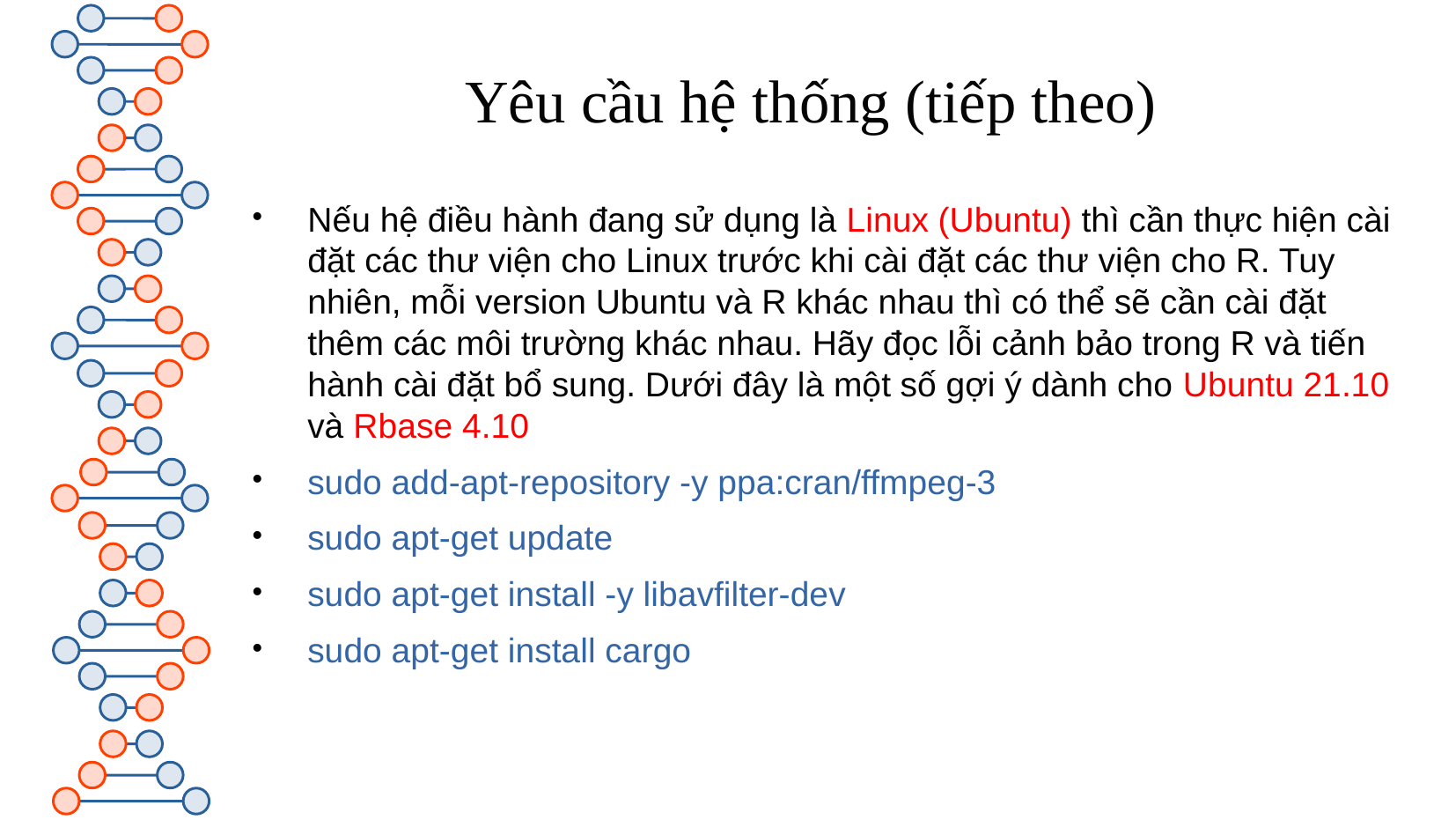

Yêu cầu hệ thống (tiếp theo)
Nếu hệ điều hành đang sử dụng là Linux (Ubuntu) thì cần thực hiện cài đặt các thư viện cho Linux trước khi cài đặt các thư viện cho R. Tuy nhiên, mỗi version Ubuntu và R khác nhau thì có thể sẽ cần cài đặt thêm các môi trường khác nhau. Hãy đọc lỗi cảnh bảo trong R và tiến hành cài đặt bổ sung. Dưới đây là một số gợi ý dành cho Ubuntu 21.10 và Rbase 4.10
sudo add-apt-repository -y ppa:cran/ffmpeg-3
sudo apt-get update
sudo apt-get install -y libavfilter-dev
sudo apt-get install cargo